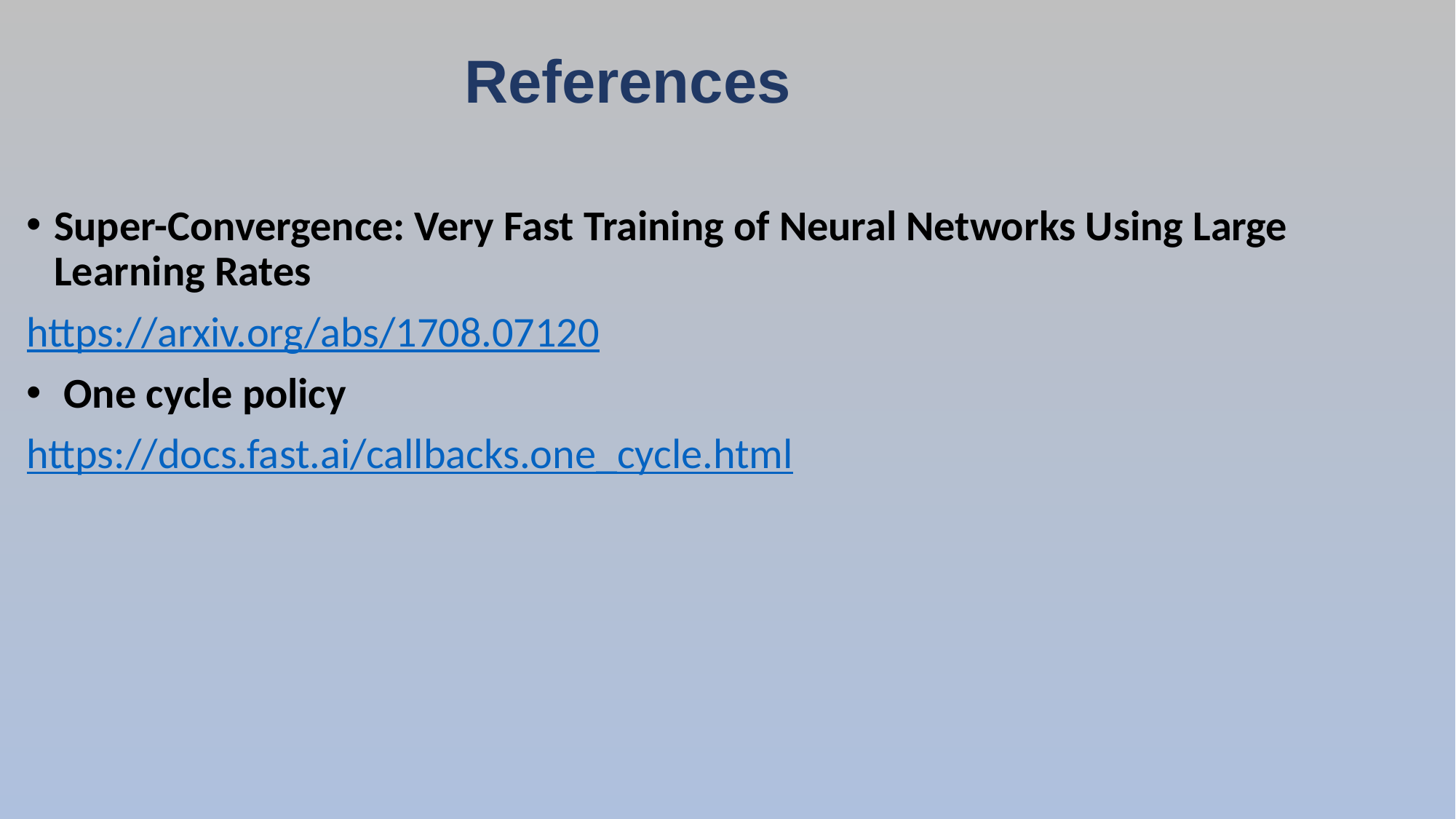

References

Super-Convergence: Very Fast Training of Neural Networks Using Large Learning Rates
https://arxiv.org/abs/1708.07120
 One cycle policy
https://docs.fast.ai/callbacks.one_cycle.html